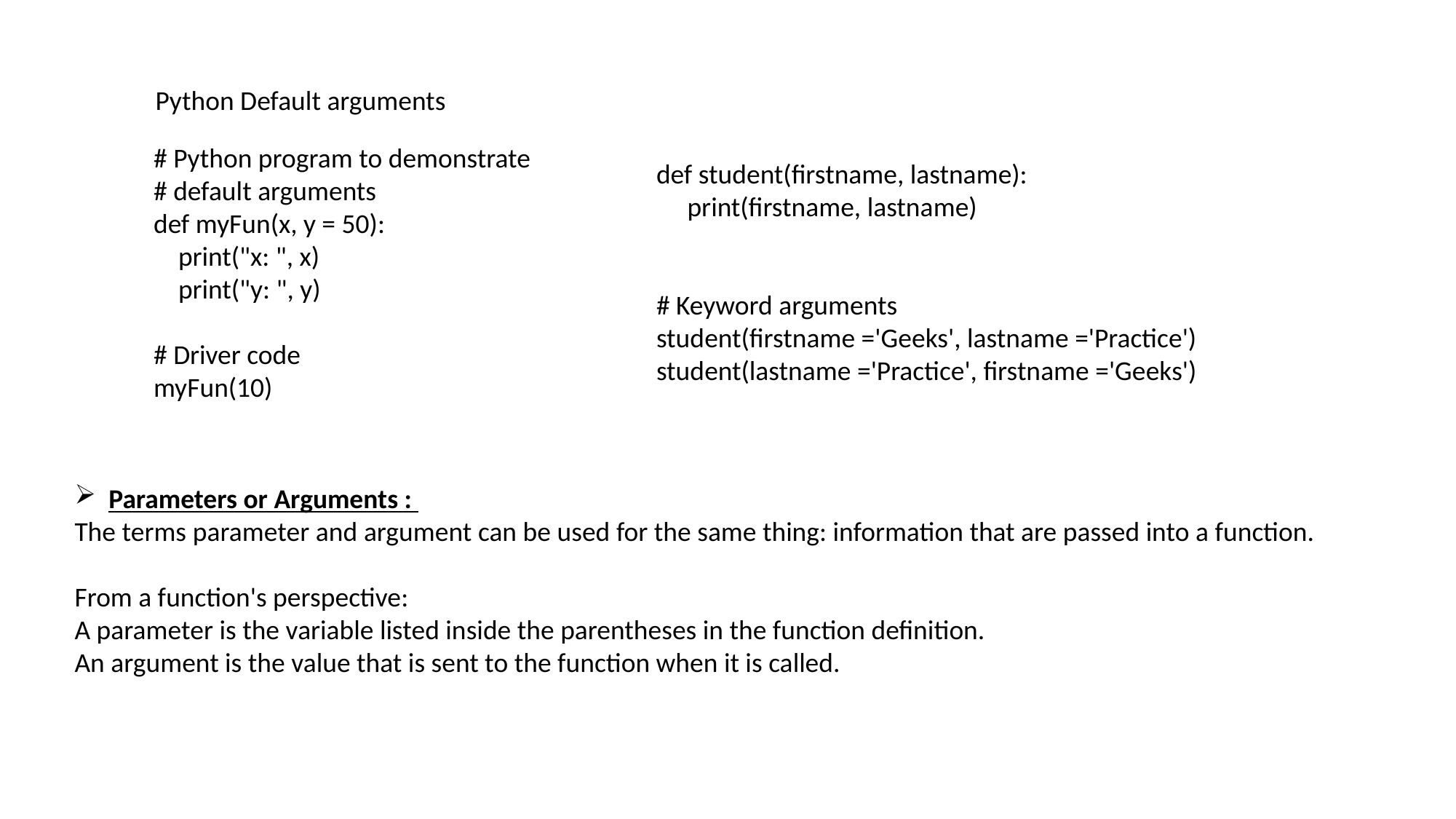

Python Default arguments
# Python program to demonstrate
# default arguments
def myFun(x, y = 50):
    print("x: ", x)
    print("y: ", y)

# Driver code
myFun(10)
def student(firstname, lastname):
     print(firstname, lastname)

# Keyword arguments
student(firstname ='Geeks', lastname ='Practice')
student(lastname ='Practice', firstname ='Geeks')
Parameters or Arguments :
The terms parameter and argument can be used for the same thing: information that are passed into a function.

From a function's perspective:
A parameter is the variable listed inside the parentheses in the function definition.
An argument is the value that is sent to the function when it is called.